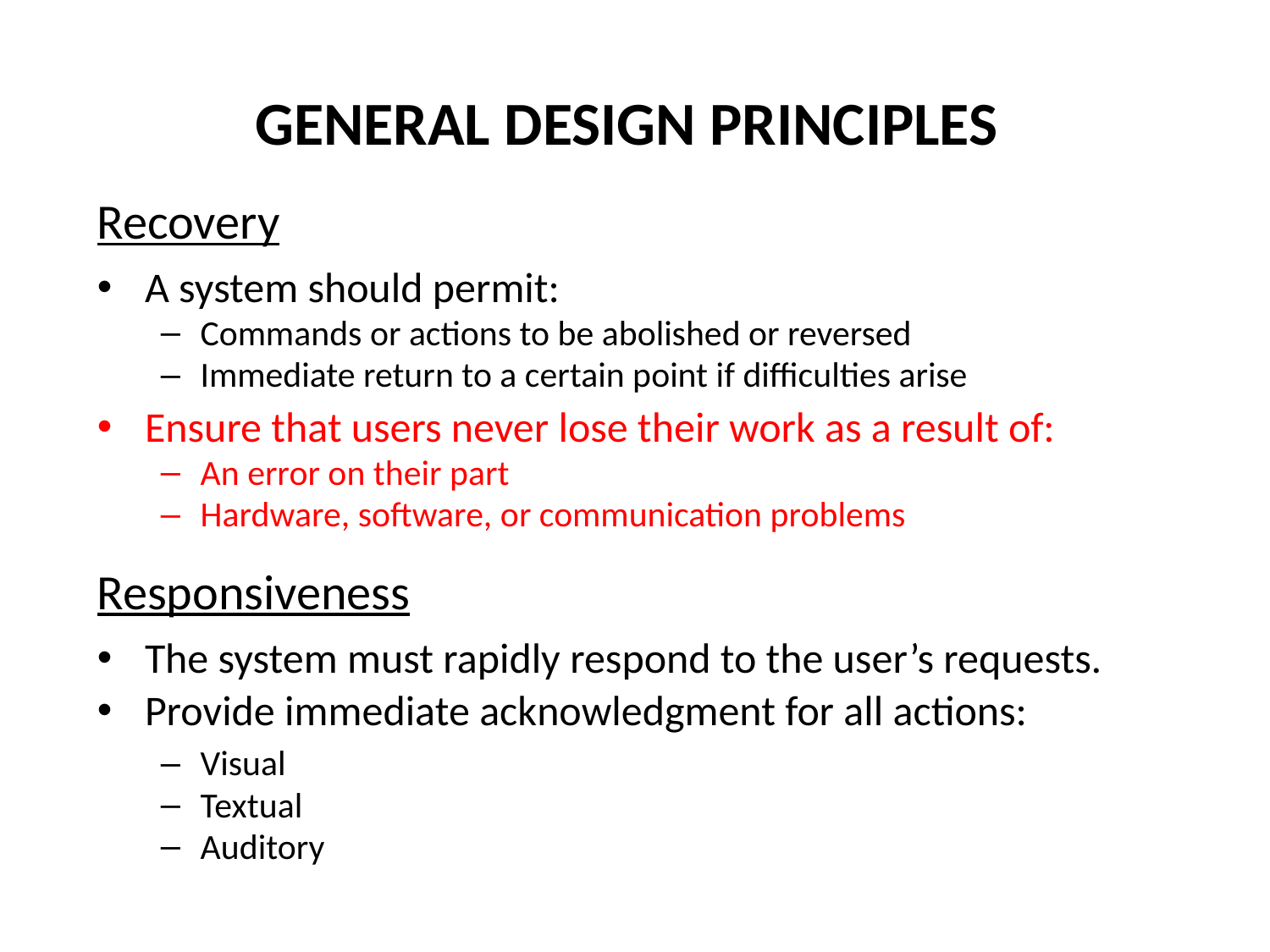

# GENERAL DESIGN PRINCIPLES
Recovery
A system should permit:
Commands or actions to be abolished or reversed
Immediate return to a certain point if difficulties arise
Ensure that users never lose their work as a result of:
An error on their part
Hardware, software, or communication problems

Responsiveness
The system must rapidly respond to the user’s requests.
Provide immediate acknowledgment for all actions:
Visual
Textual
Auditory